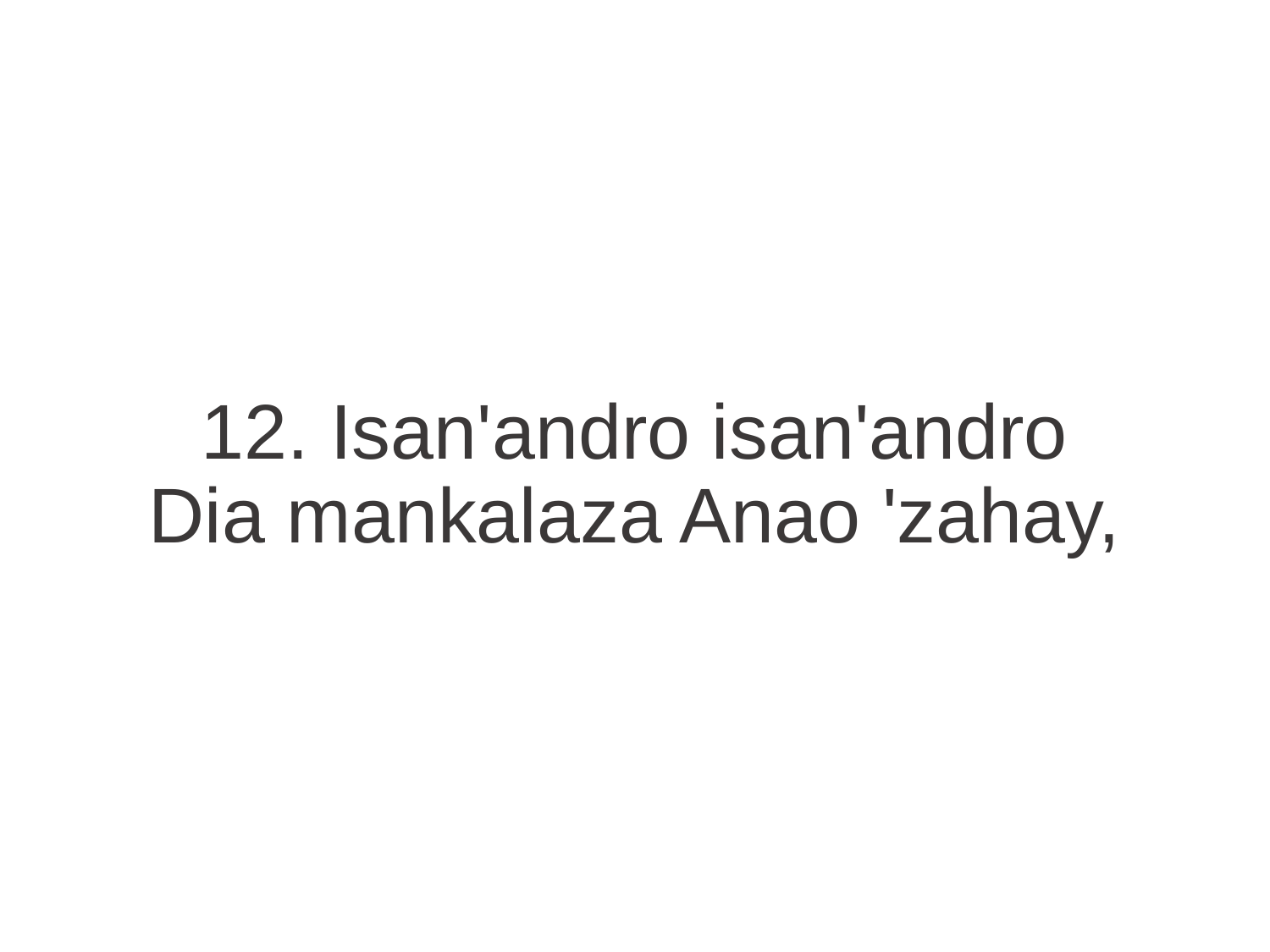

12. Isan'andro isan'andro
Dia mankalaza Anao 'zahay,